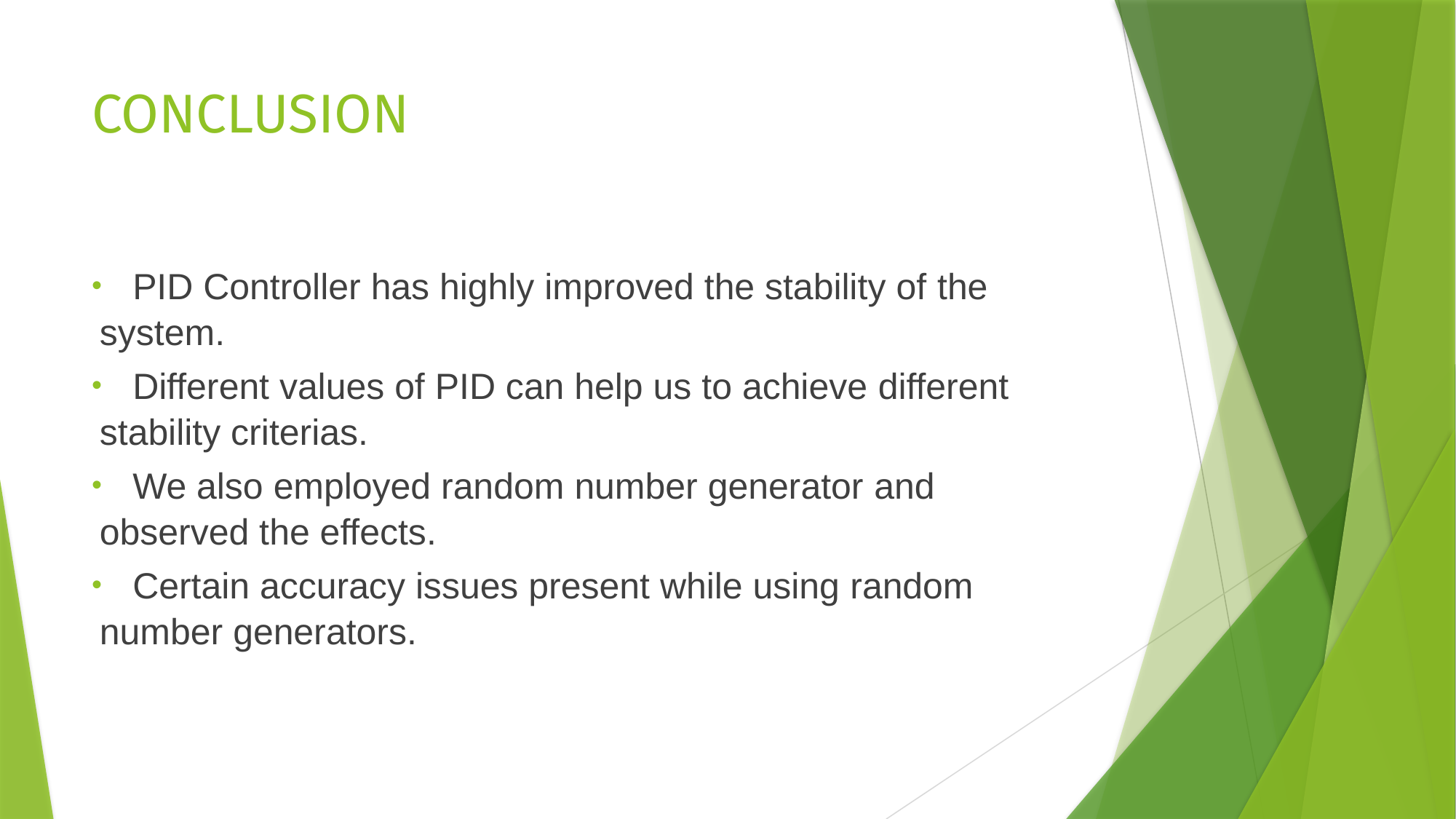

# CONCLUSION
PID Controller has highly improved the stability of the
system.
Different values of PID can help us to achieve different
stability criterias.
We also employed random number generator and
observed the effects.
Certain accuracy issues present while using random
number generators.